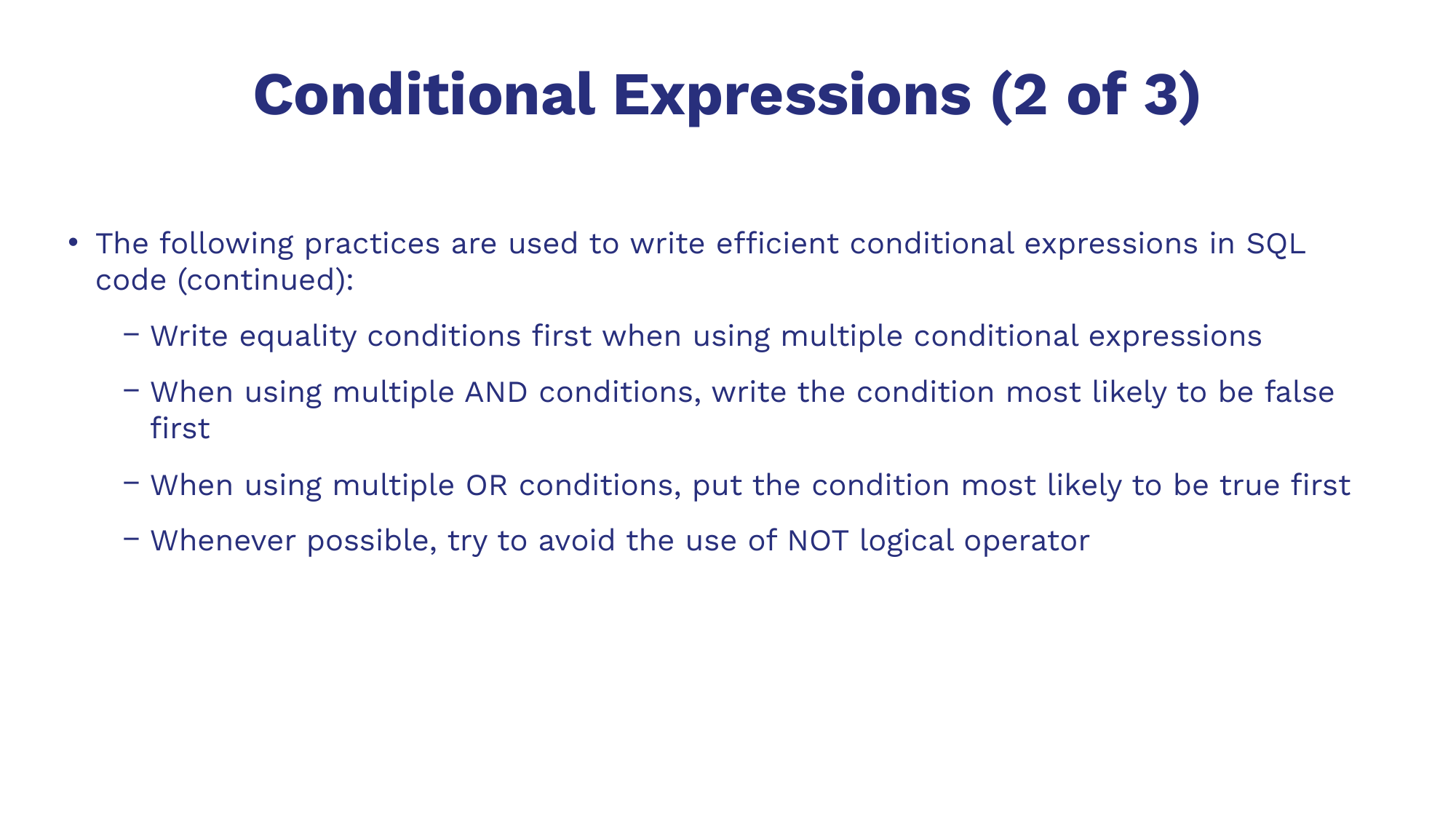

# Conditional Expressions (2 of 3)
The following practices are used to write efficient conditional expressions in SQL code (continued):
Write equality conditions first when using multiple conditional expressions
When using multiple AND conditions, write the condition most likely to be false first
When using multiple OR conditions, put the condition most likely to be true first
Whenever possible, try to avoid the use of NOT logical operator